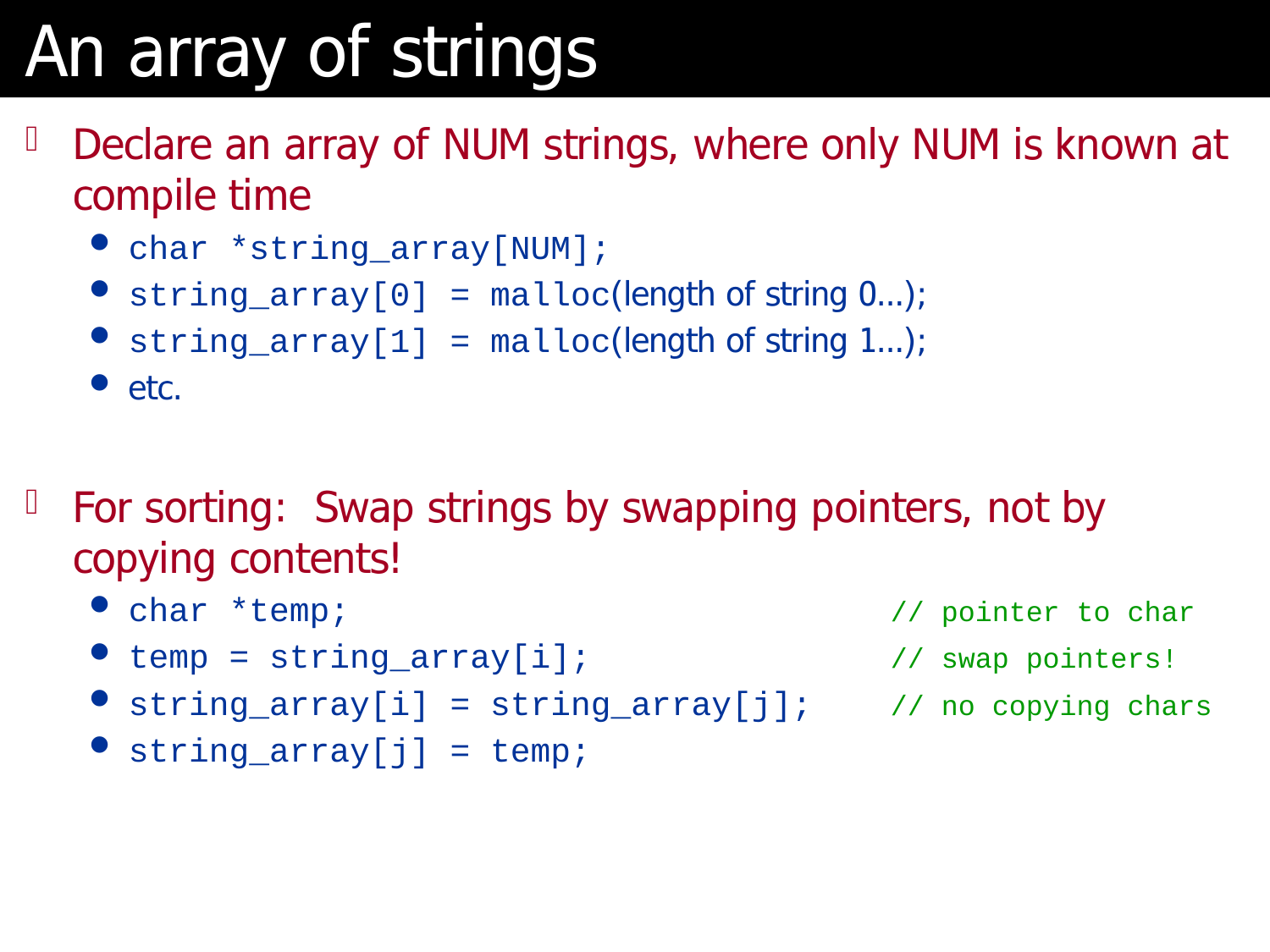

# An array of strings
Declare an array of NUM strings, where only NUM is known at compile time
char *string_array[NUM];
string_array[0] = malloc(length of string 0…);
string_array[1] = malloc(length of string 1…);
etc.

For sorting:  Swap strings by swapping pointers, not by copying contents!
char *temp;					// pointer to char
temp = string_array[i];			// swap pointers!
string_array[i] = string_array[j];	// no copying chars
string_array[j] = temp;